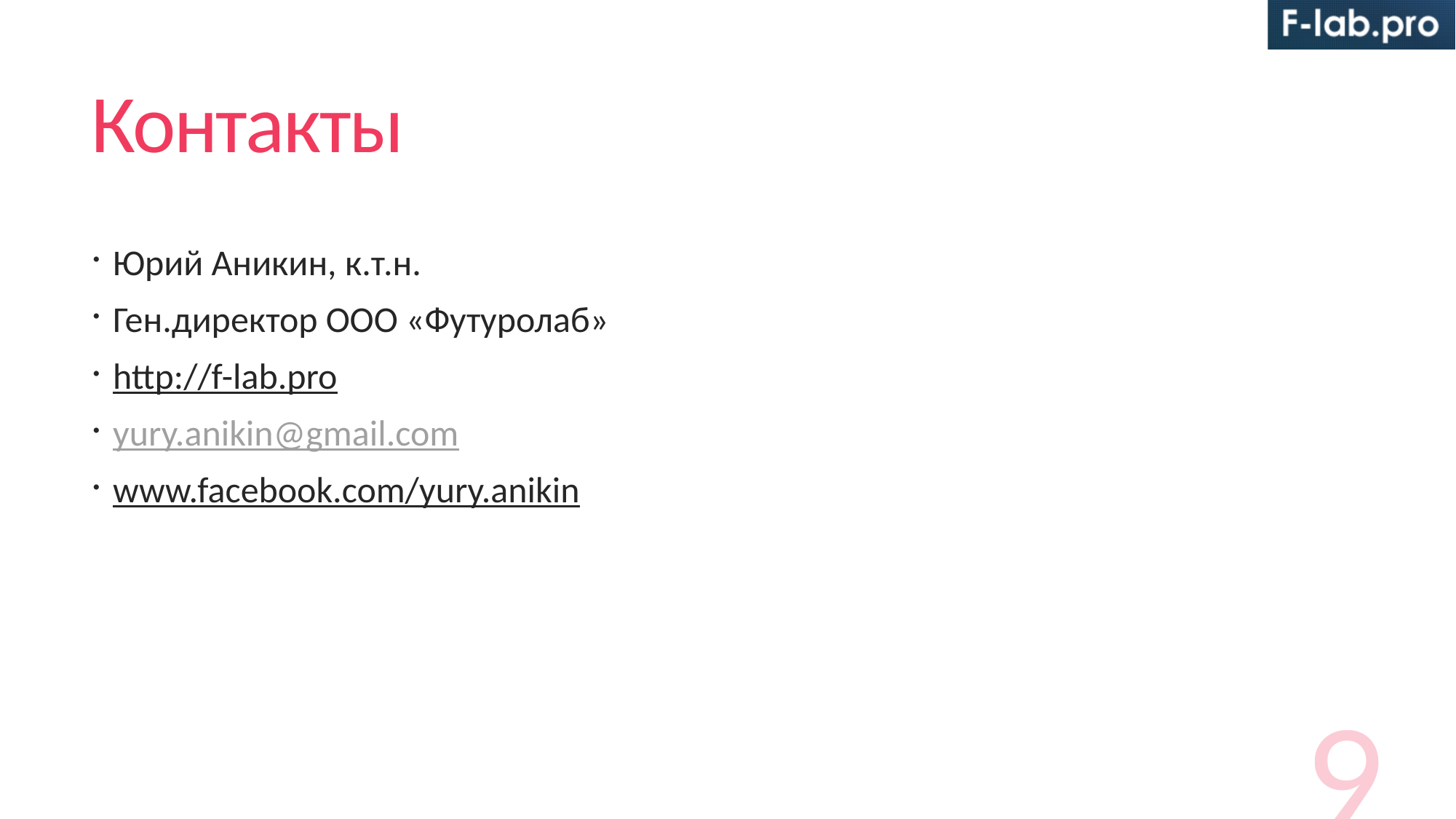

# Контакты
Юрий Аникин, к.т.н.
Ген.директор ООО «Футуролаб»
http://f-lab.pro
yury.anikin@gmail.com
www.facebook.com/yury.anikin
9